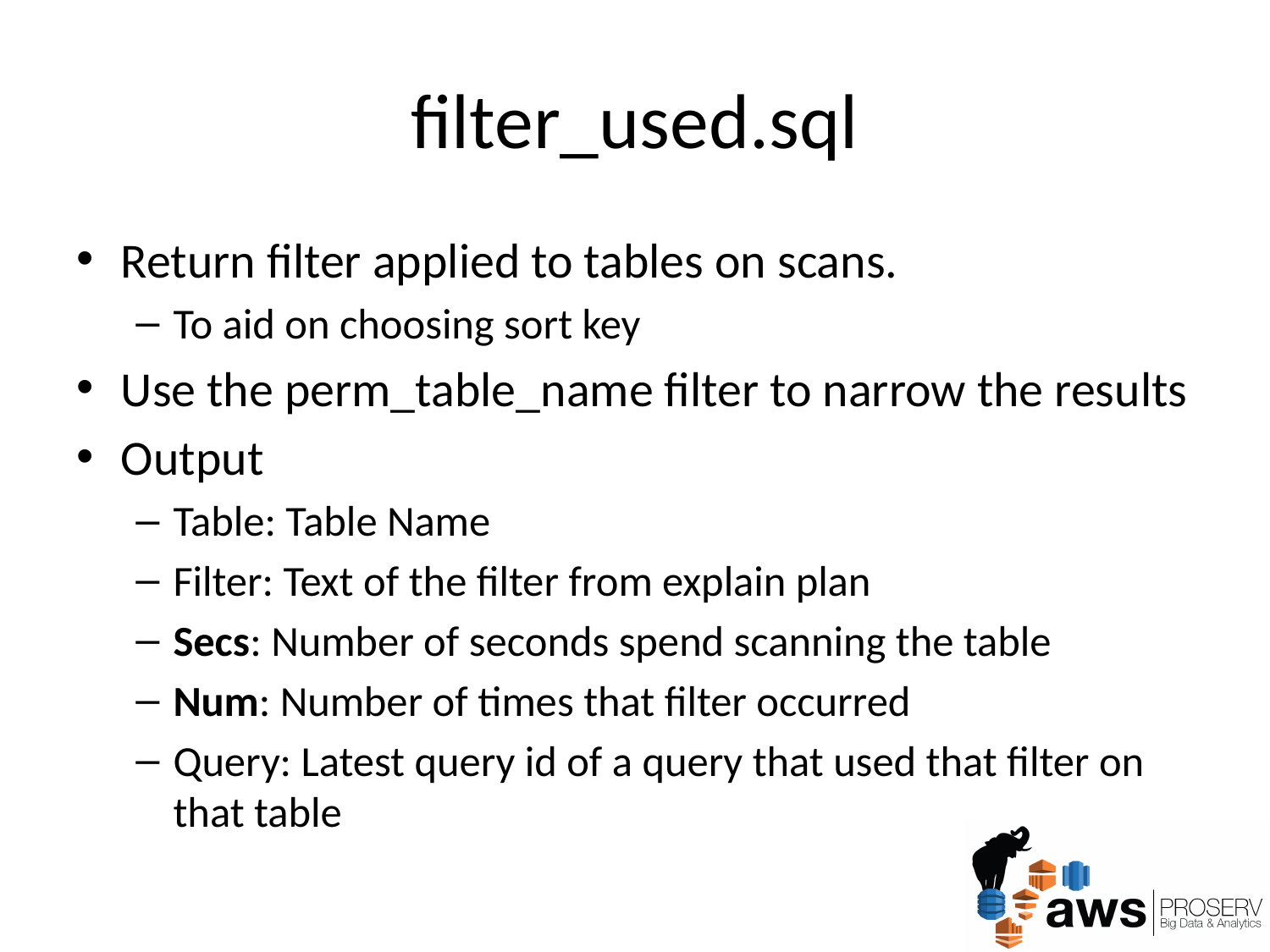

# filter_used.sql
Return filter applied to tables on scans.
To aid on choosing sort key
Use the perm_table_name filter to narrow the results
Output
Table: Table Name
Filter: Text of the filter from explain plan
Secs: Number of seconds spend scanning the table
Num: Number of times that filter occurred
Query: Latest query id of a query that used that filter on that table